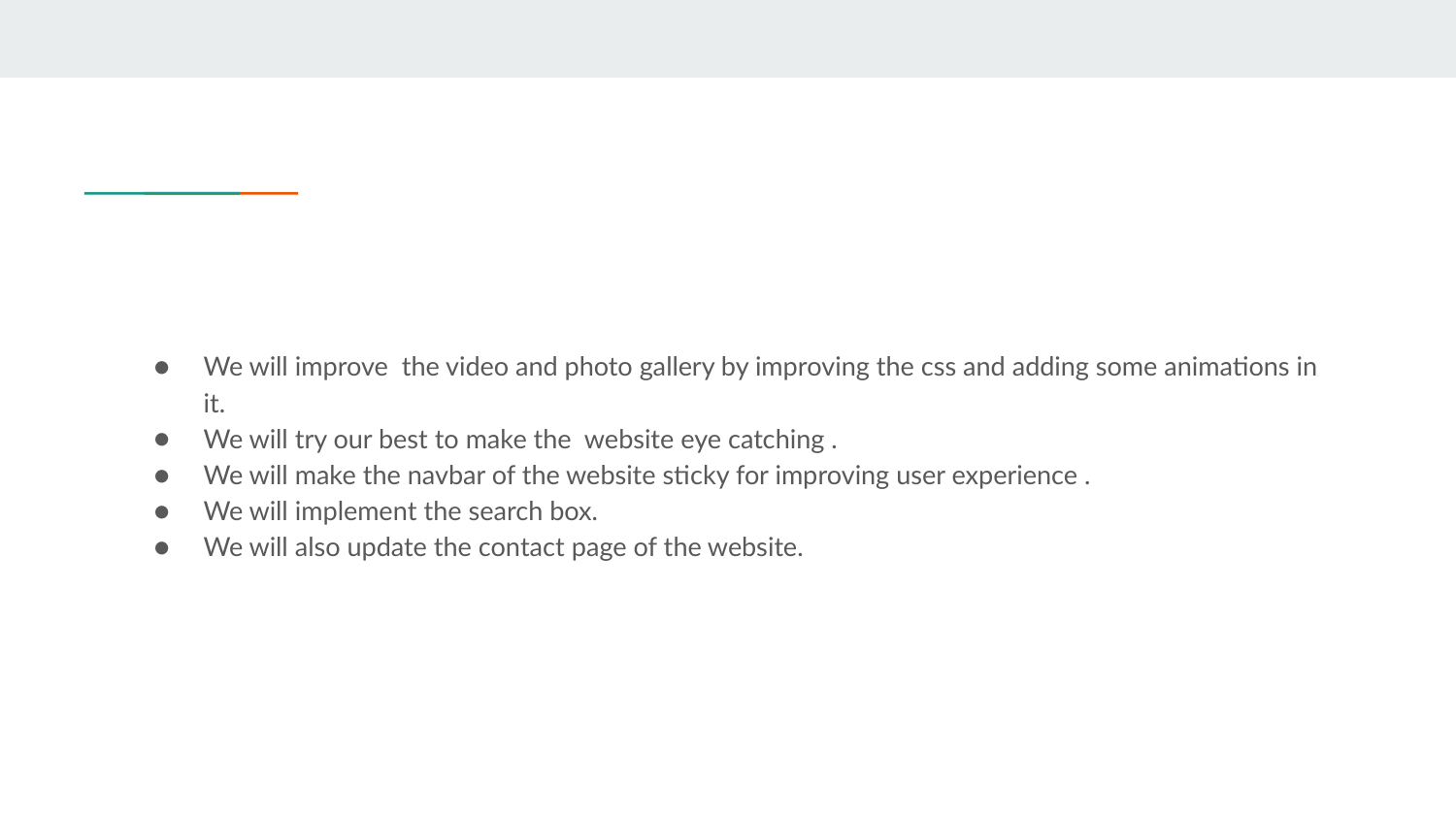

#
We will improve  the video and photo gallery by improving the css and adding some animations in it.
We will try our best to make the  website eye catching .
We will make the navbar of the website sticky for improving user experience .
We will implement the search box.
We will also update the contact page of the website.